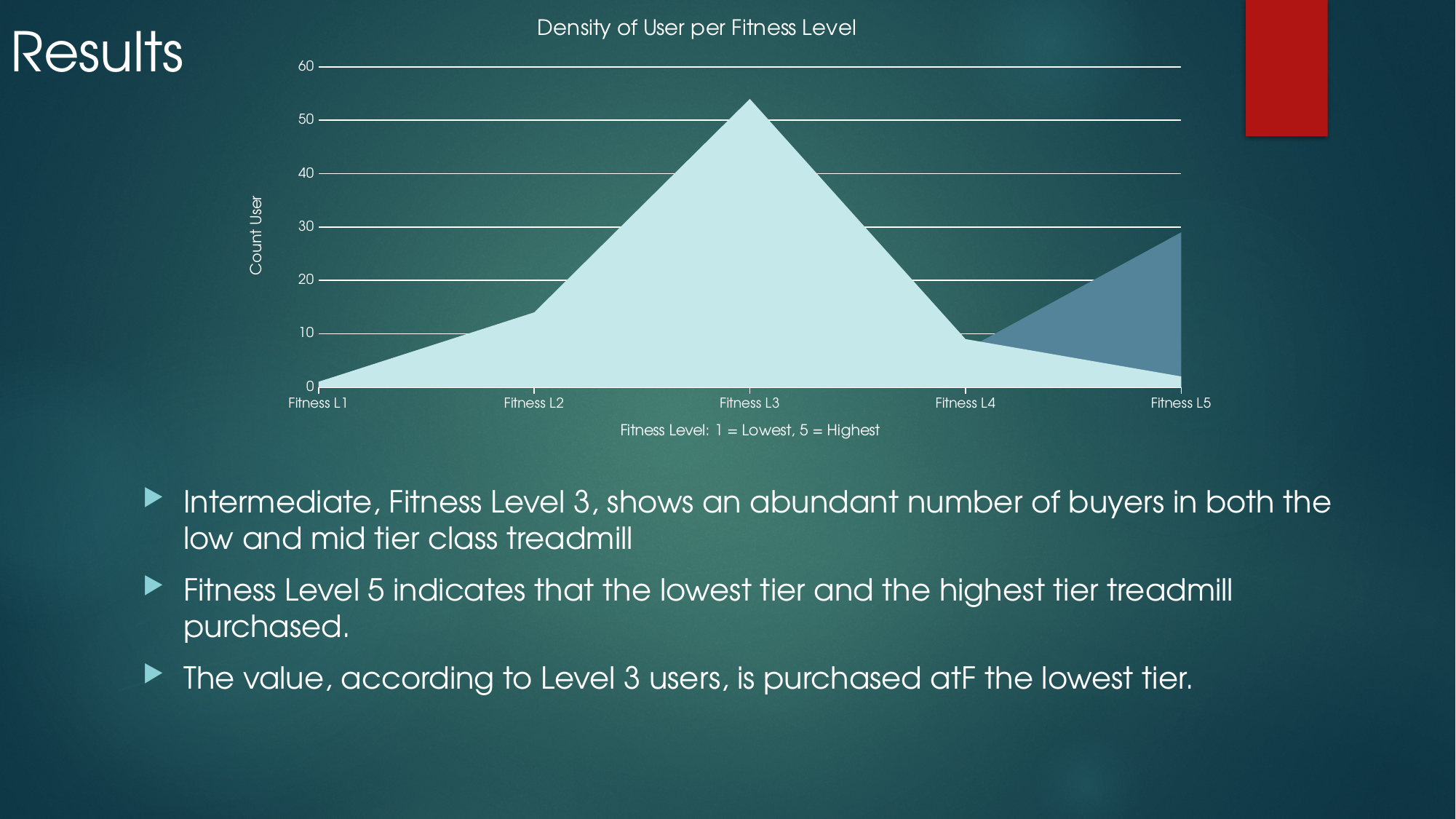

### Chart: Density of User per Fitness Level

| Category | TM195 | TM498 | TM798 |
|---|---|---|---|
| Fitness L1 | 1.0 | 1.0 | 0.0 |
| Fitness L2 | 14.0 | 12.0 | 0.0 |
| Fitness L3 | 54.0 | 39.0 | 4.0 |
| Fitness L4 | 9.0 | 8.0 | 7.0 |
| Fitness L5 | 2.0 | 0.0 | 29.0 |
Results
Intermediate, Fitness Level 3, shows an abundant number of buyers in both the low and mid tier class treadmill
Fitness Level 5 indicates that the lowest tier and the highest tier treadmill purchased.
The value, according to Level 3 users, is purchased atF the lowest tier.